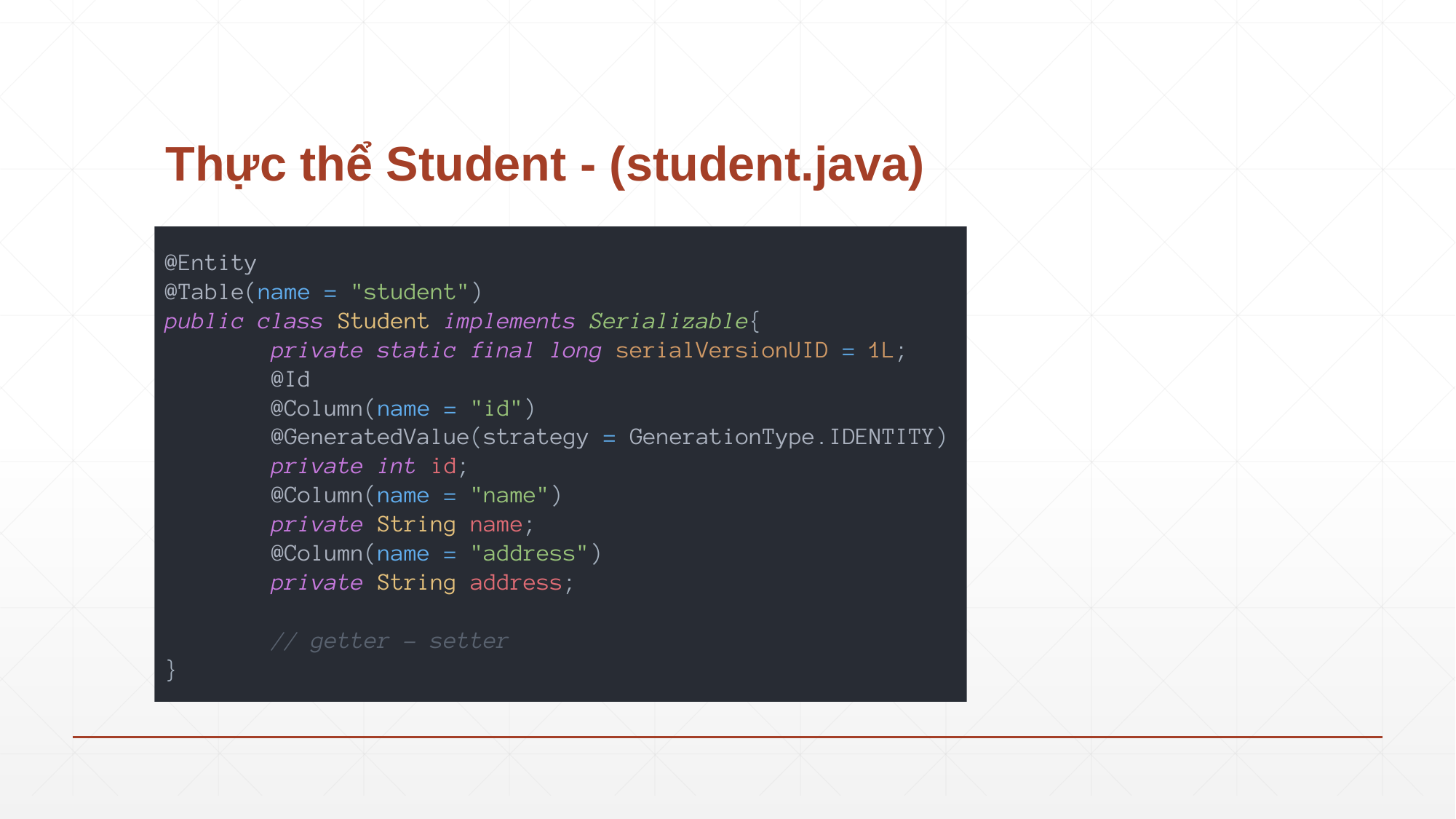

# Thực thể Student - (student.java)
@Entity
@Table(name = "student")
public class Student implements Serializable{
        private static final long serialVersionUID = 1L;
        @Id
        @Column(name = "id")
        @GeneratedValue(strategy = GenerationType.IDENTITY)
        private int id;
        @Column(name = "name")
        private String name;
        @Column(name = "address")
        private String address;
        // getter - setter
}